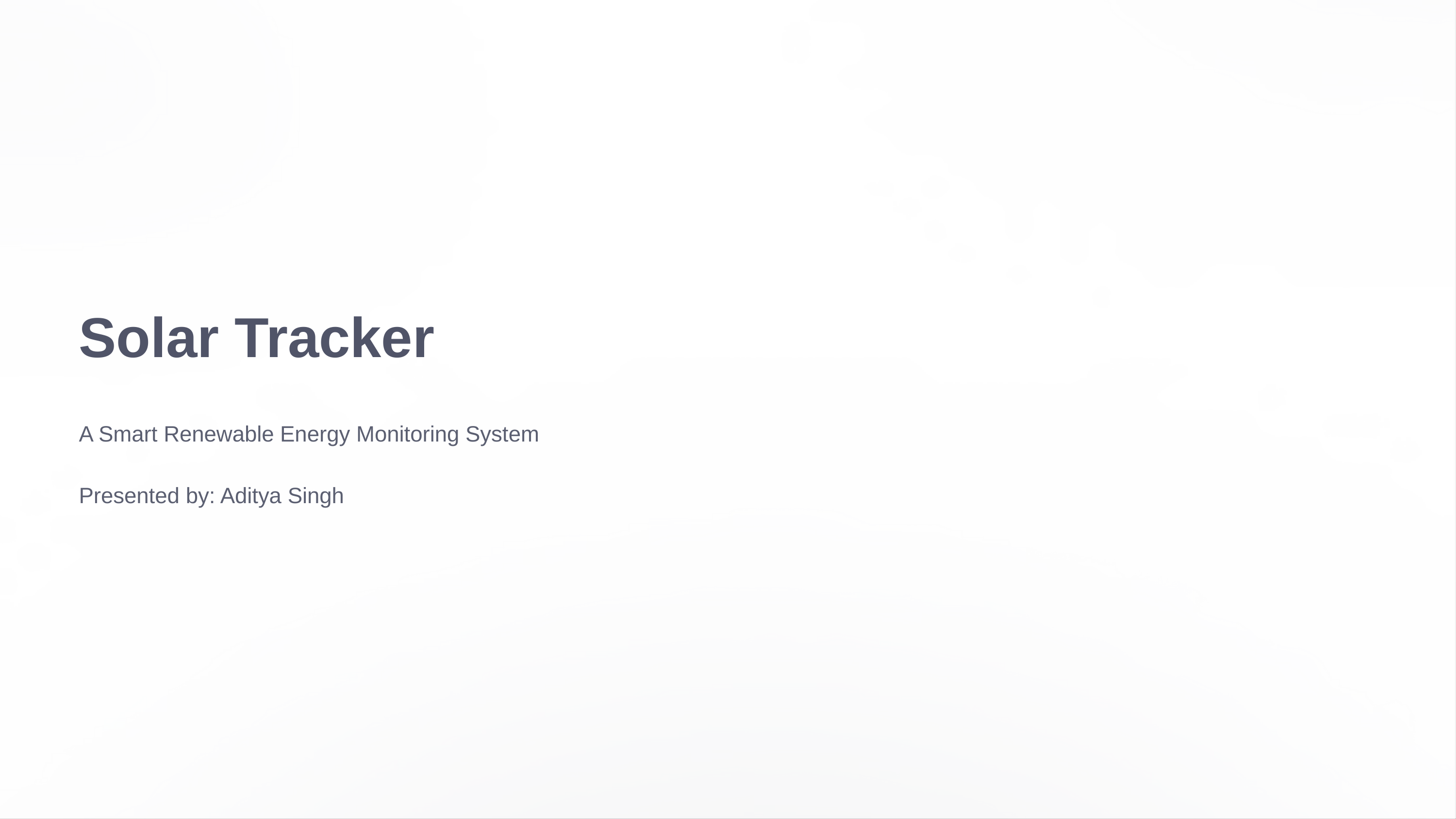

Solar Tracker
A Smart Renewable Energy Monitoring System
Presented by: Aditya Singh